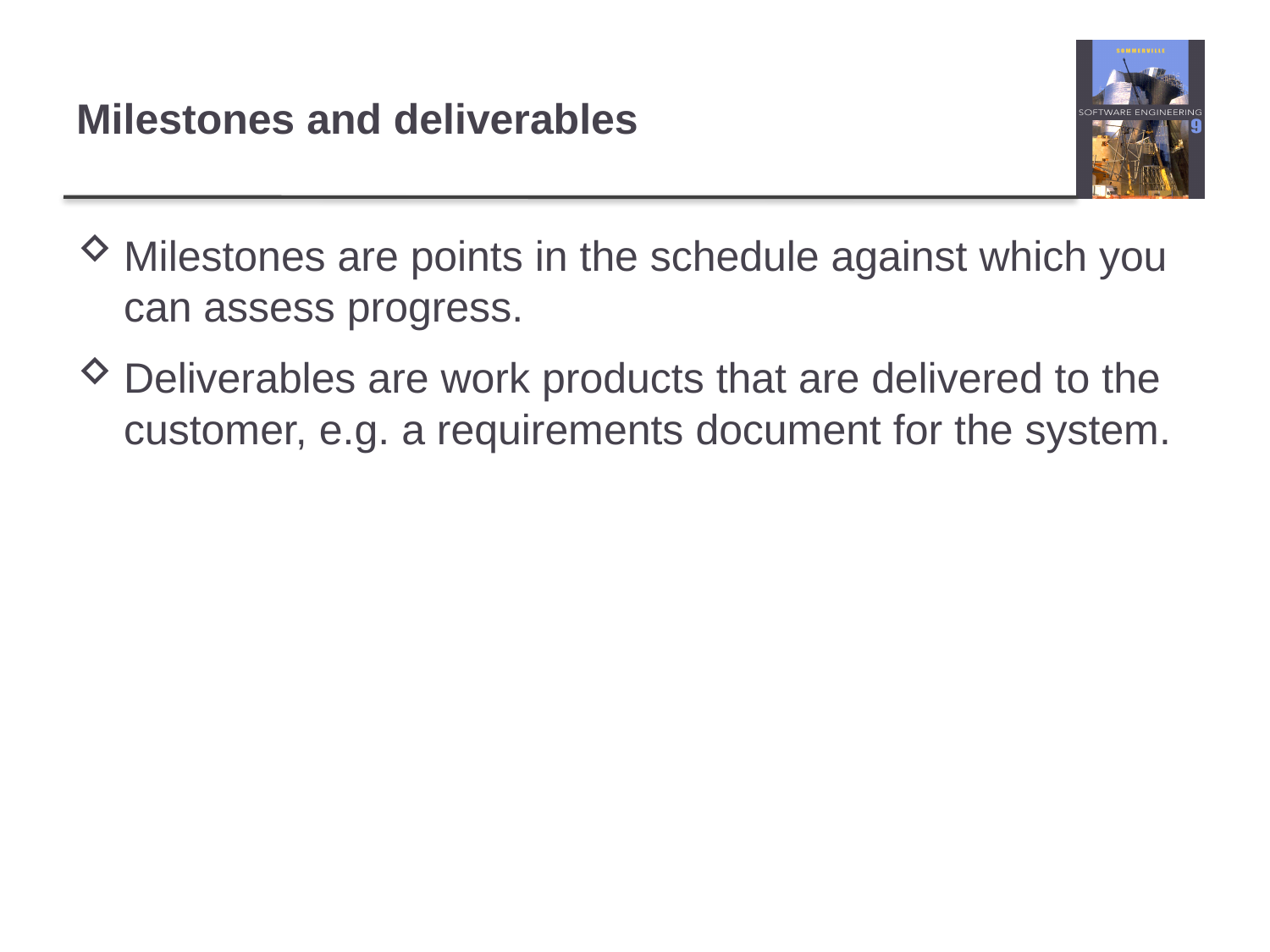

# Milestones and deliverables
Milestones are points in the schedule against which you can assess progress.
Deliverables are work products that are delivered to the customer, e.g. a requirements document for the system.